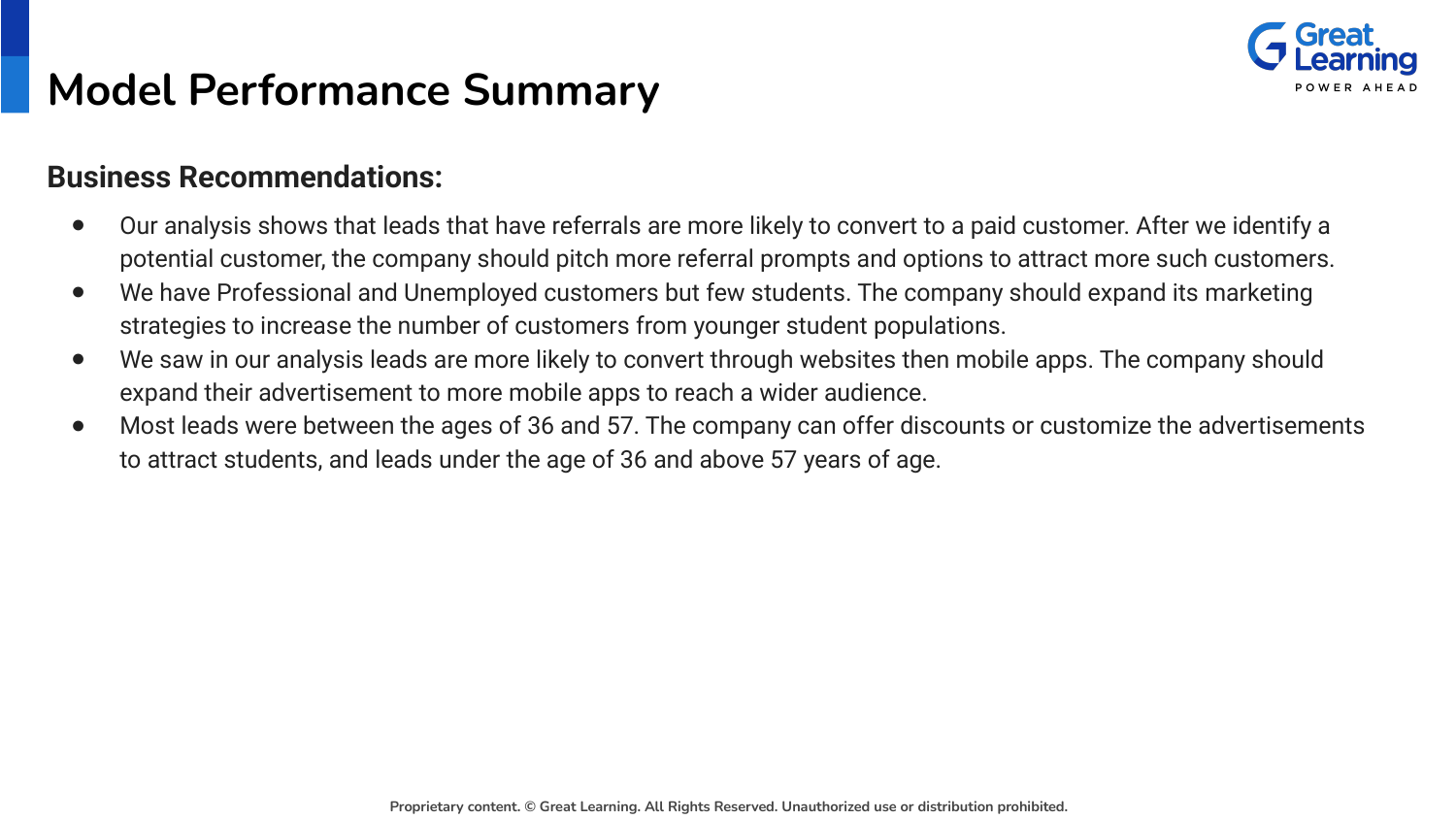

# Model Performance Summary
Business Recommendations:
Our analysis shows that leads that have referrals are more likely to convert to a paid customer. After we identify a potential customer, the company should pitch more referral prompts and options to attract more such customers.
We have Professional and Unemployed customers but few students. The company should expand its marketing strategies to increase the number of customers from younger student populations.
We saw in our analysis leads are more likely to convert through websites then mobile apps. The company should expand their advertisement to more mobile apps to reach a wider audience.
Most leads were between the ages of 36 and 57. The company can offer discounts or customize the advertisements to attract students, and leads under the age of 36 and above 57 years of age.